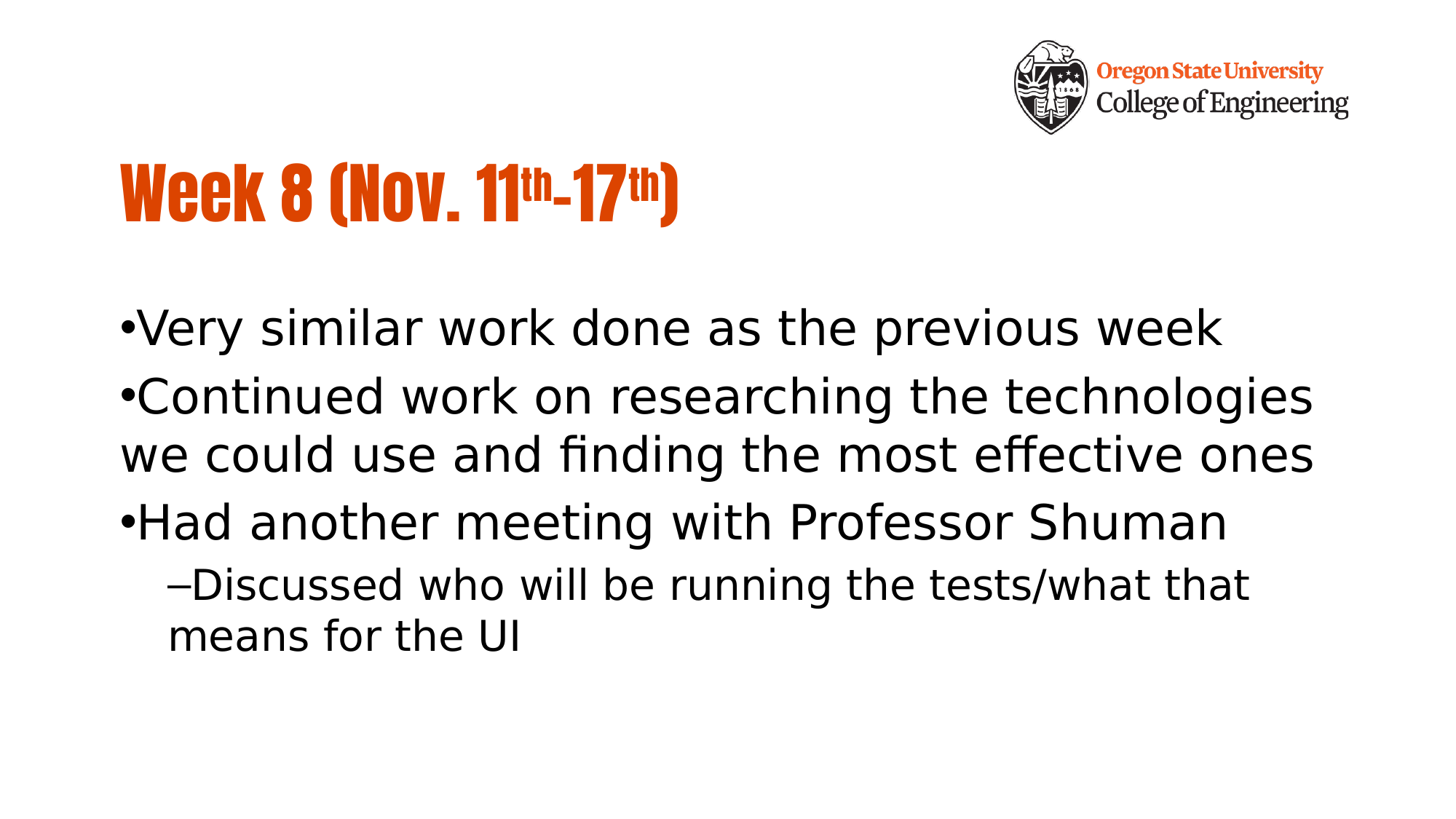

# Week 8 (Nov. 11th-17th)
Very similar work done as the previous week
Continued work on researching the technologies we could use and finding the most effective ones
Had another meeting with Professor Shuman
Discussed who will be running the tests/what that means for the UI